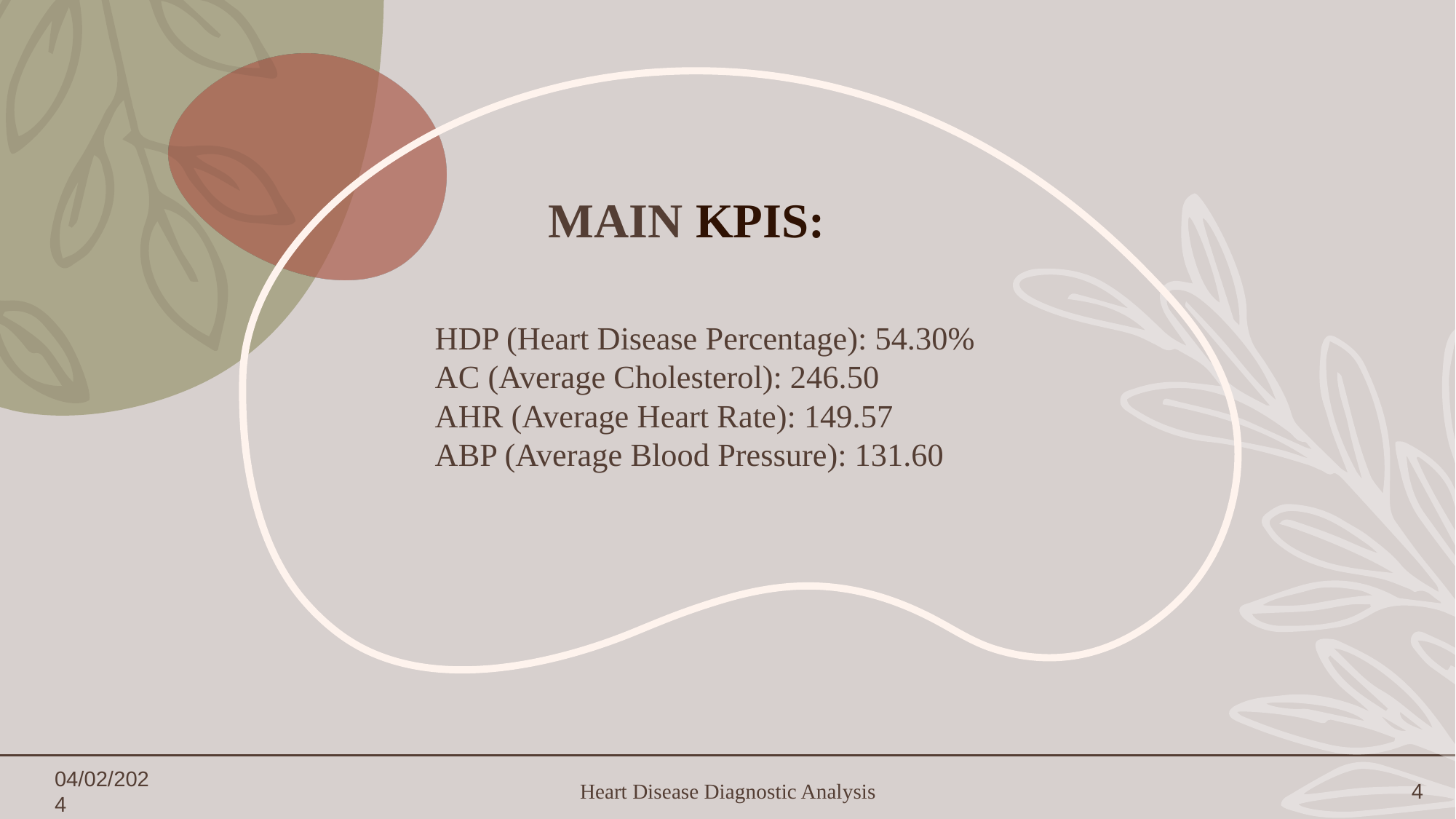

# Main KPIs:
HDP (Heart Disease Percentage): 54.30%
AC (Average Cholesterol): 246.50
AHR (Average Heart Rate): 149.57
ABP (Average Blood Pressure): 131.60

04/02/2024
Heart Disease Diagnostic Analysis
4